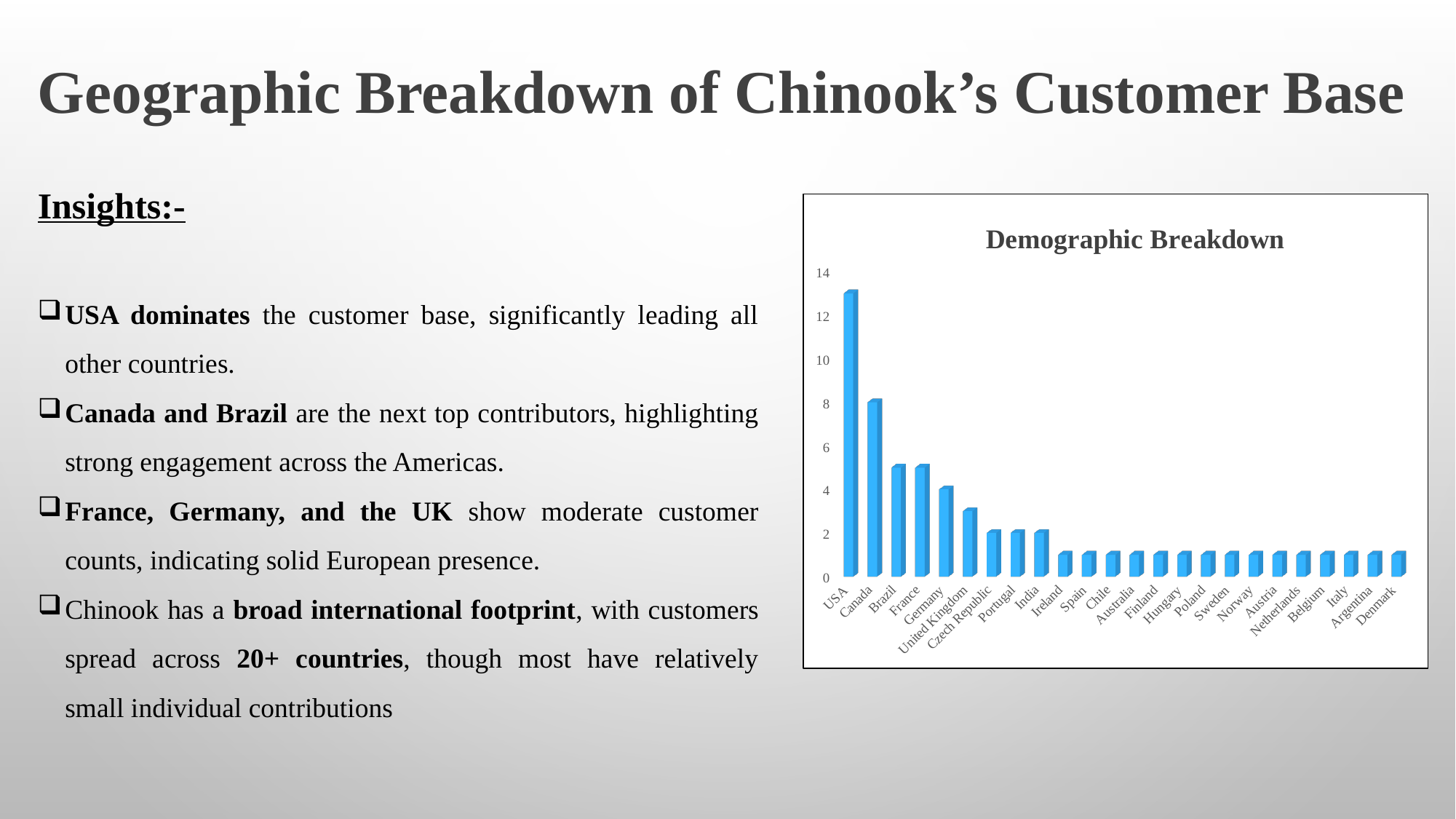

Geographic Breakdown of Chinook’s Customer Base
Insights:-

USA dominates the customer base, significantly leading all other countries.
Canada and Brazil are the next top contributors, highlighting strong engagement across the Americas.
France, Germany, and the UK show moderate customer counts, indicating solid European presence.
Chinook has a broad international footprint, with customers spread across 20+ countries, though most have relatively small individual contributions

[unsupported chart]